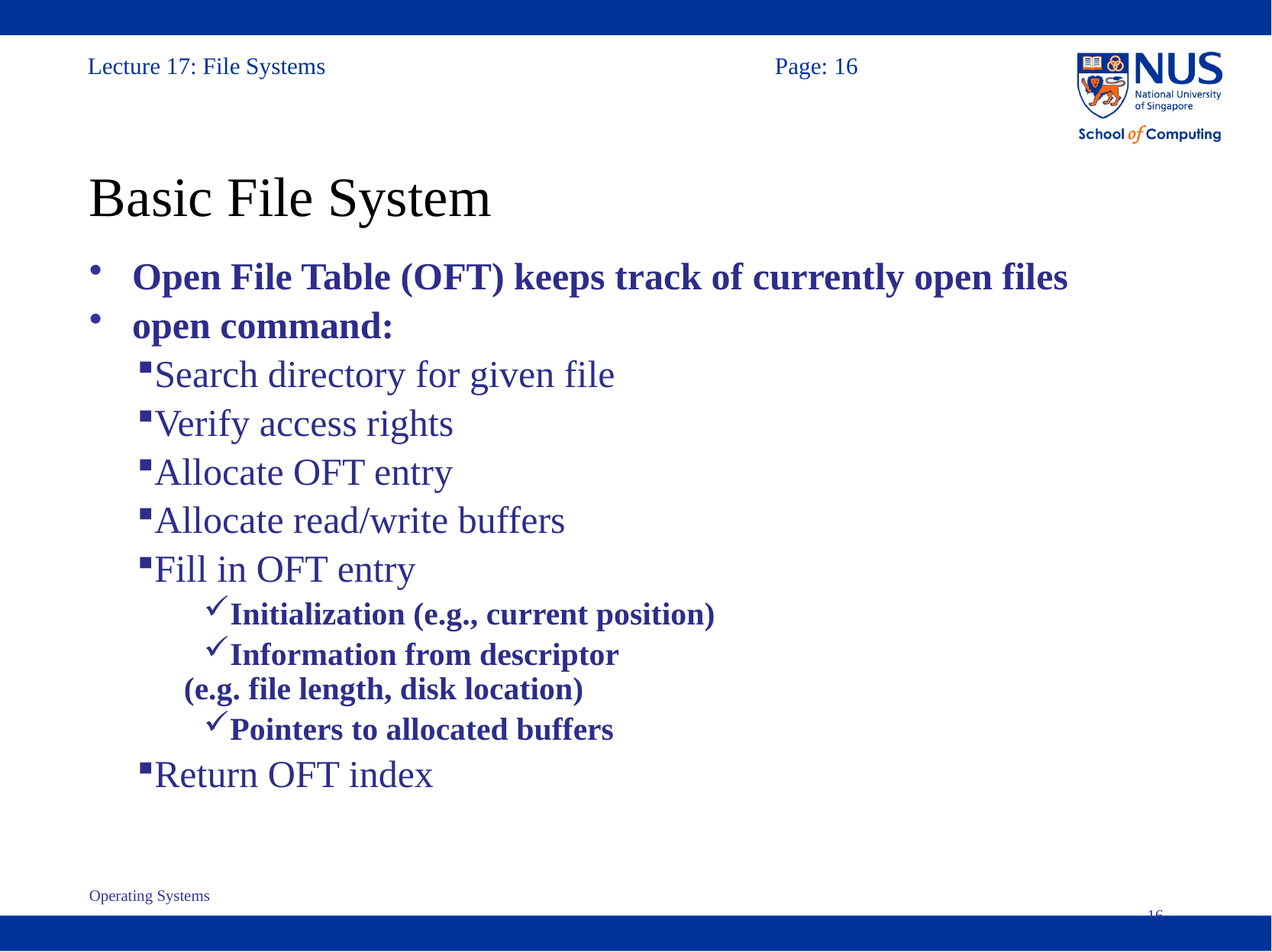

# Basic File System
Open File Table (OFT) keeps track of currently open files
open command:
Search directory for given file
Verify access rights
Allocate OFT entry
Allocate read/write buffers
Fill in OFT entry
Initialization (e.g., current position)
Information from descriptor
(e.g. file length, disk location)
Pointers to allocated buffers
Return OFT index
Operating Systems
16